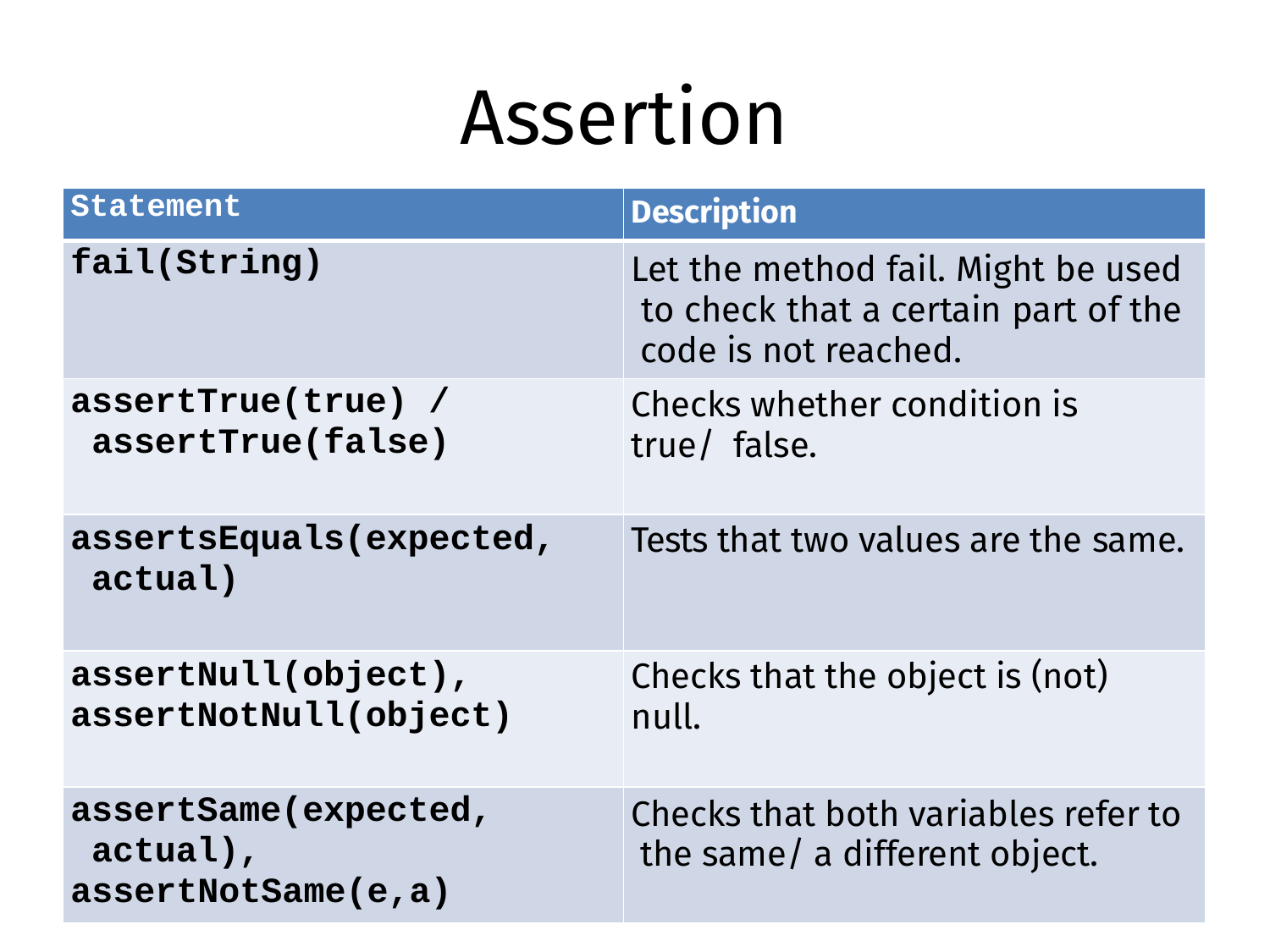

# Assertions
| Statement | Description |
| --- | --- |
| fail(String) | Let the method fail. Might be used to check that a certain part of the code is not reached. |
| assertTrue(true) / assertTrue(false) | Checks whether condition is true/ false. |
| assertsEquals(expected, actual) | Tests that two values are the same. |
| assertNull(object), assertNotNull(object) | Checks that the object is (not) null. |
| assertSame(expected, actual), assertNotSame(e,a) | Checks that both variables refer to the same/ a different object. |